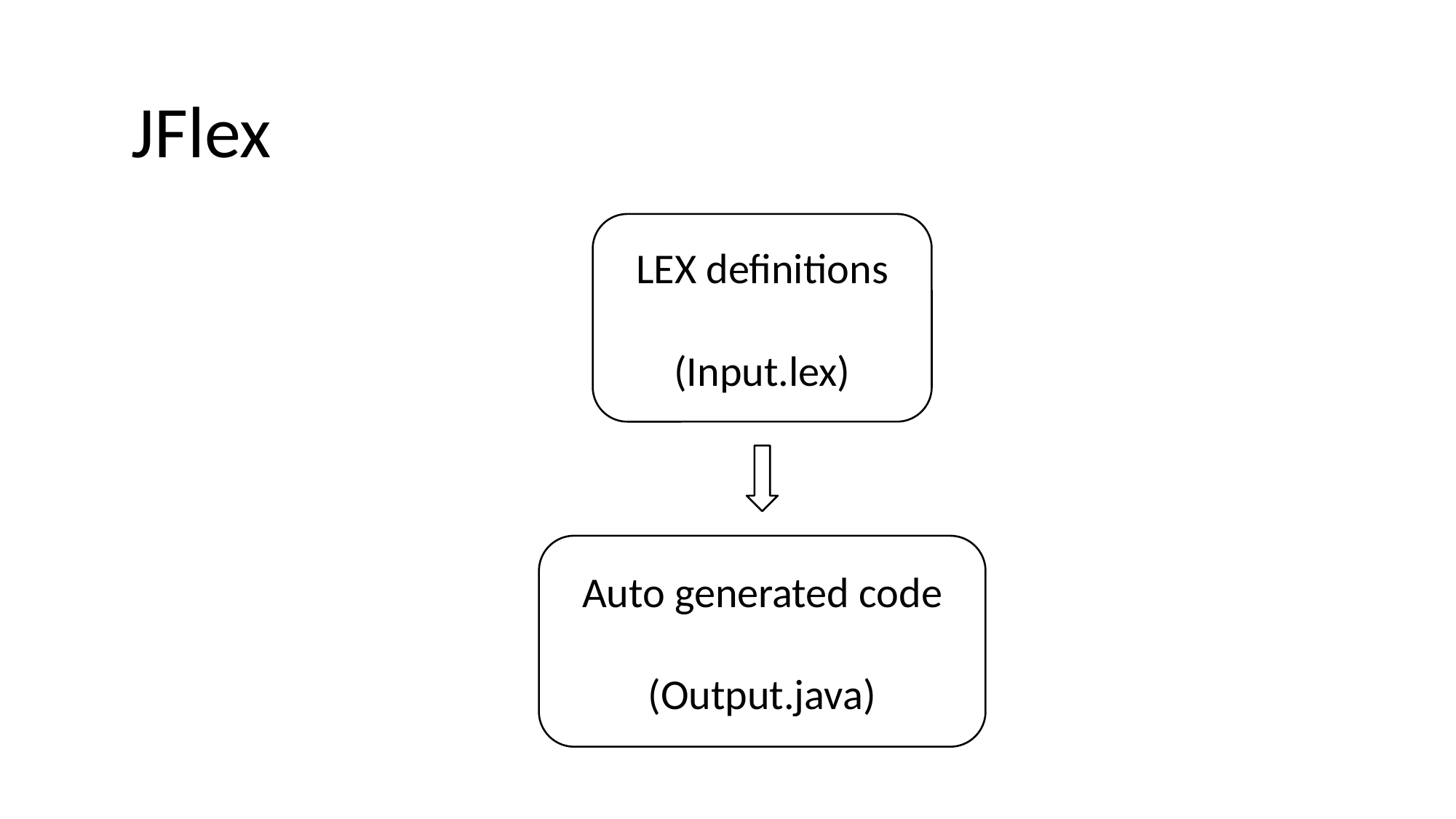

JFlex
LEX definitions

(Input.lex)

Auto generated code

(Output.java)